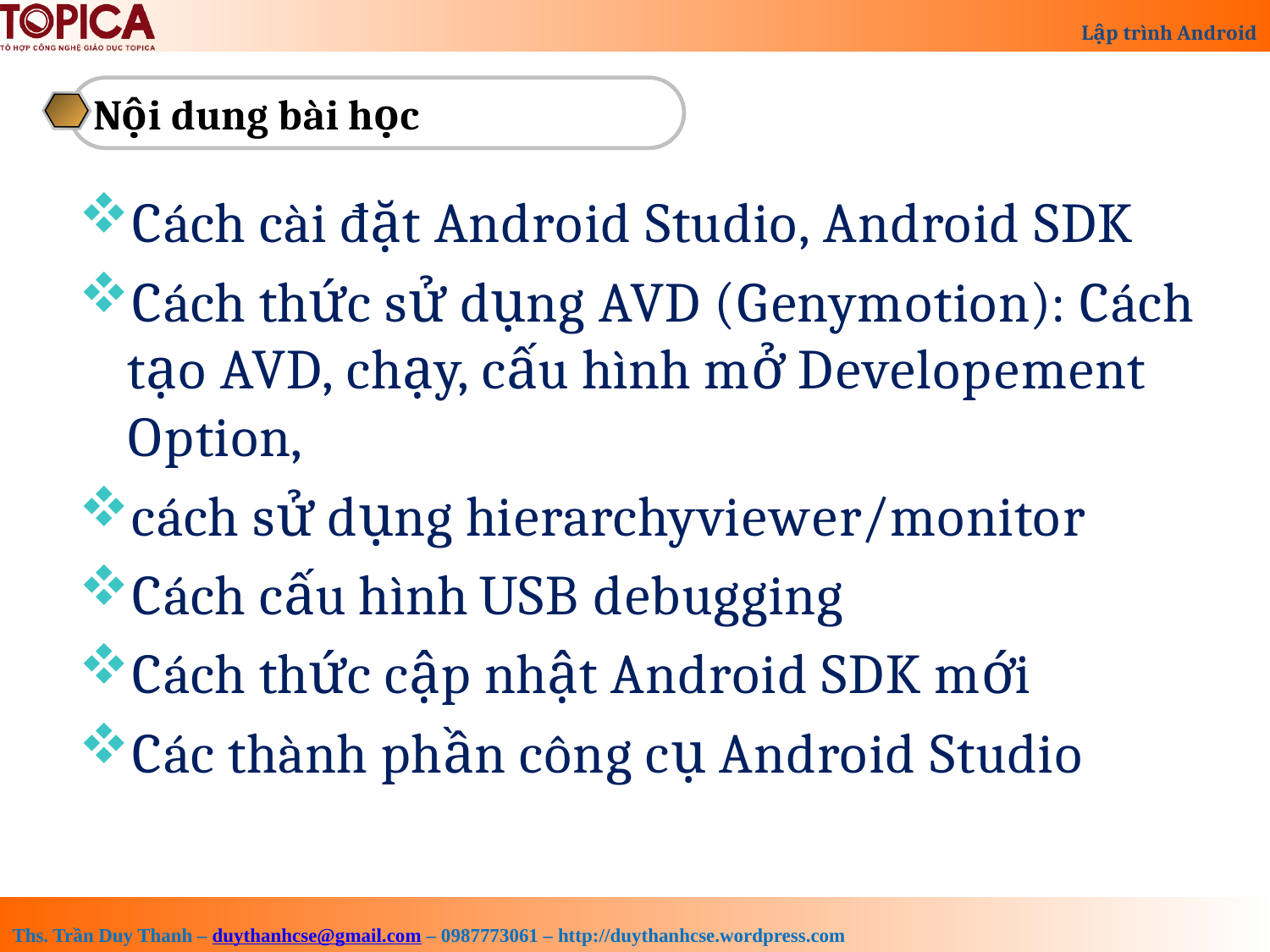

Nội dung bài học

Cách cài đặt Android Studio, Android SDK
Cách thức sử dụng AVD (Genymotion): Cách tạo AVD, chạy, cấu hình mở Developement Option,
cách sử dụng hierarchyviewer/monitor
Cách cấu hình USB debugging
Cách thức cập nhật Android SDK mới
Các thành phần công cụ Android Studio